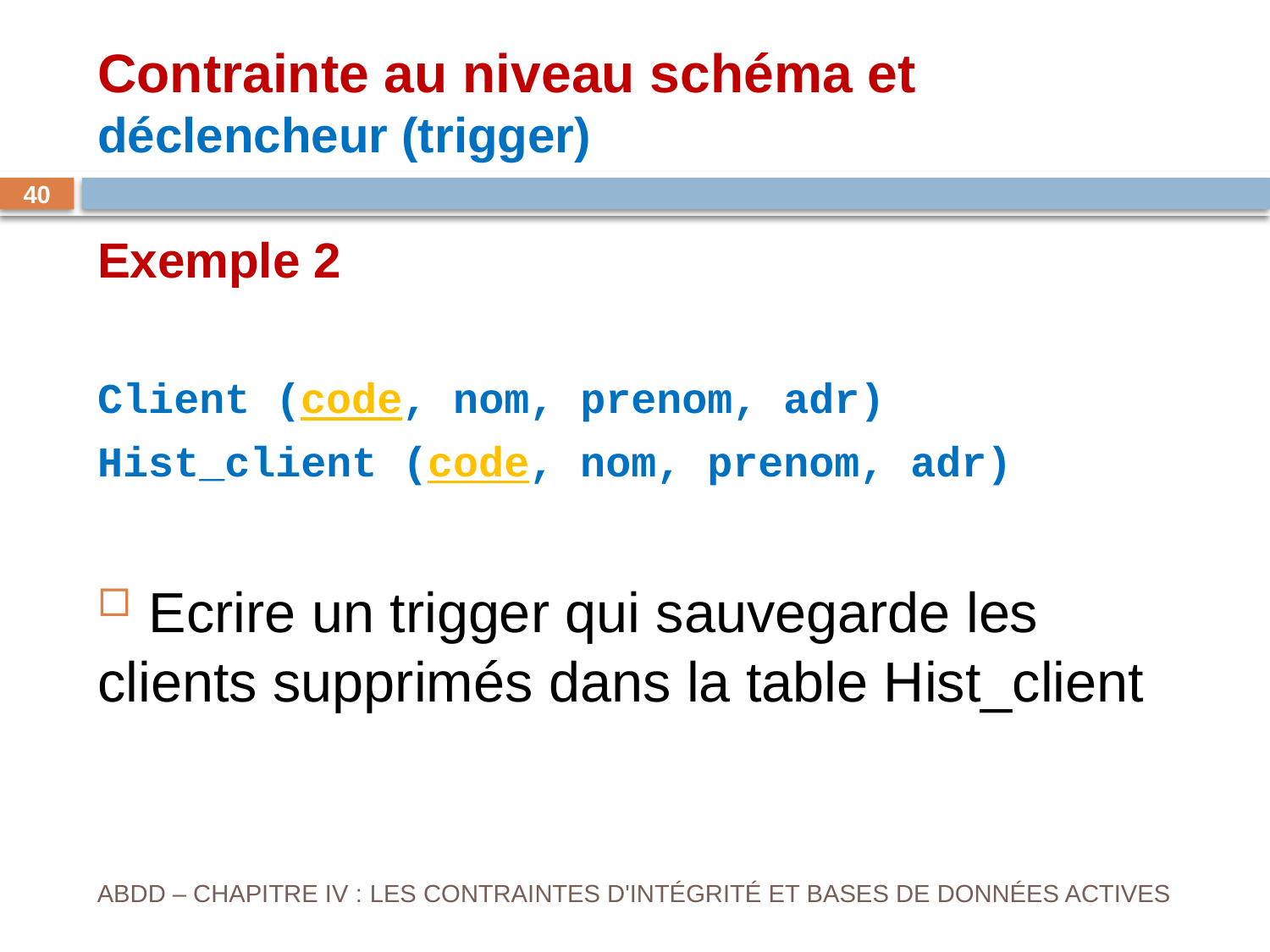

# Contrainte au niveau schéma et déclencheur (trigger)
40
Exemple 2

Client (code, nom, prenom, adr)
Hist_client (code, nom, prenom, adr)

 Ecrire un trigger qui sauvegarde les clients supprimés dans la table Hist_client

ABDD – CHAPITRE IV : LES CONTRAINTES D'INTÉGRITÉ ET BASES DE DONNÉES ACTIVES